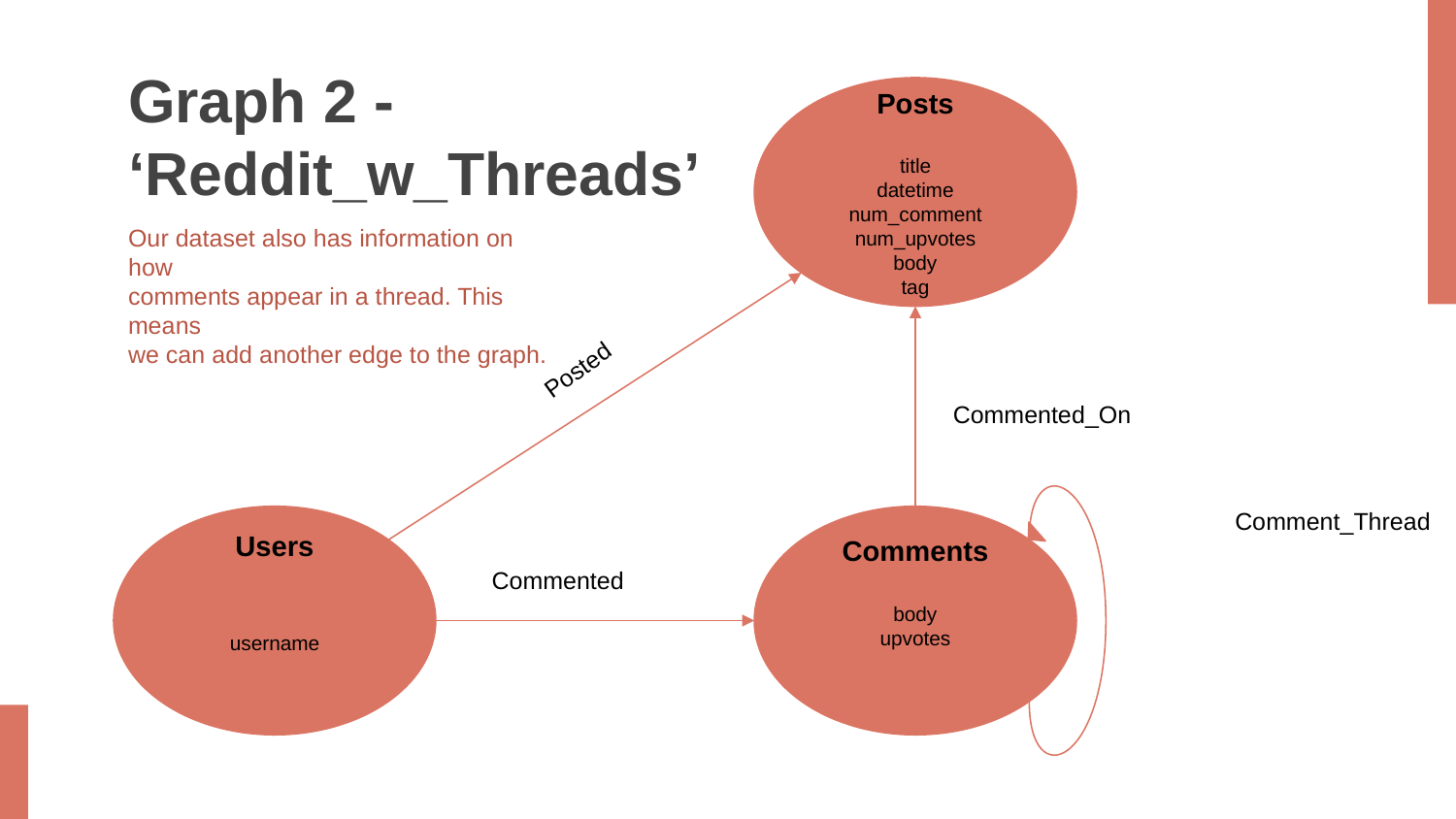

Posts

title
datetime
num_comment
num_upvotes
body
tag
# Graph 2 -
‘Reddit_w_Threads’
Our dataset also has information on how
comments appear in a thread. This means
we can add another edge to the graph.
Posted
Commented_On
Comment_Thread
Users

username

Comments

body
upvotes

Commented